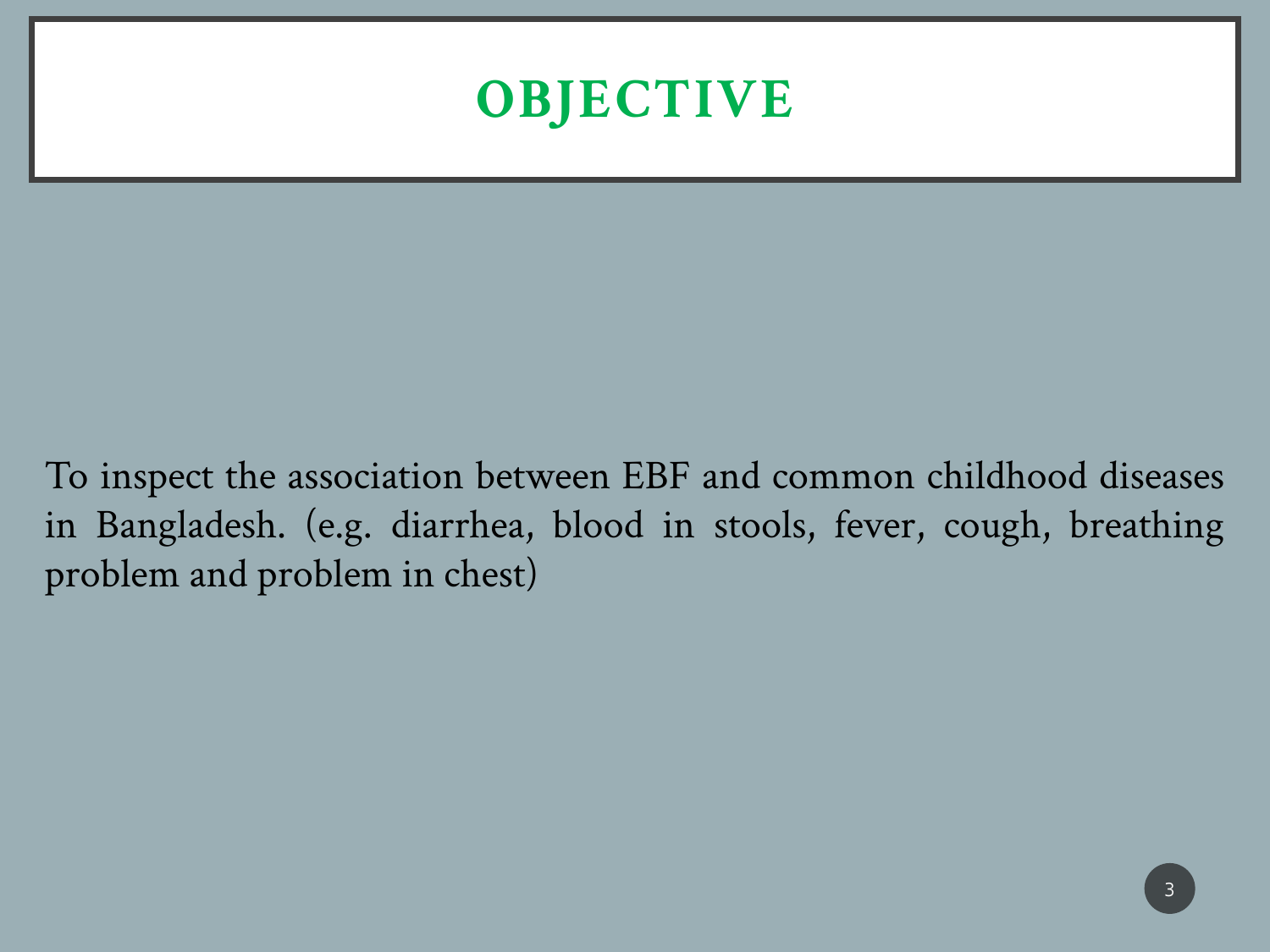

# Objective
To inspect the association between EBF and common childhood diseases in Bangladesh. (e.g. diarrhea, blood in stools, fever, cough, breathing problem and problem in chest)
3